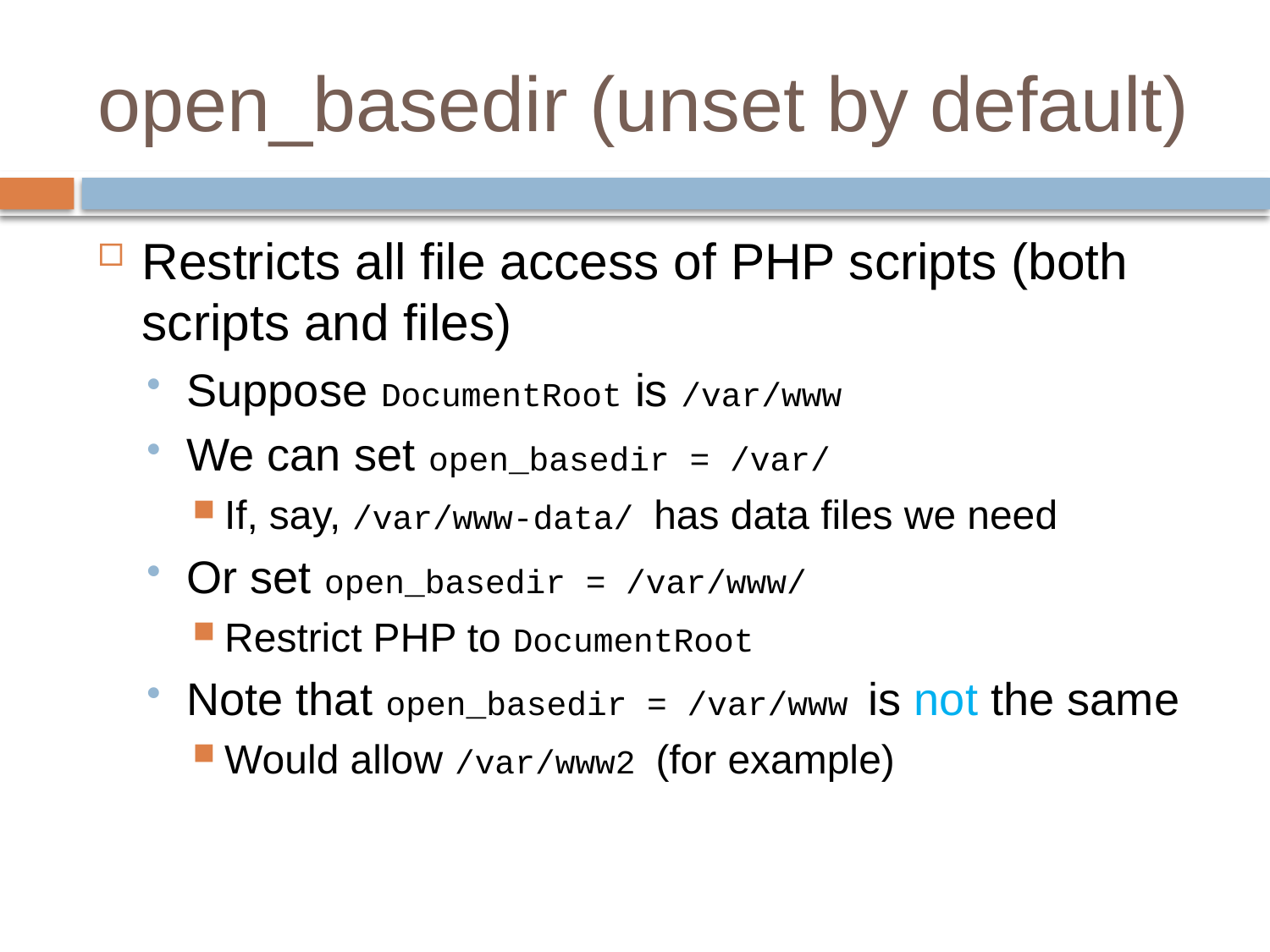

# open_basedir (unset by default)
Restricts all file access of PHP scripts (both scripts and files)
Suppose DocumentRoot is /var/www
We can set open_basedir = /var/
If, say, /var/www-data/ has data files we need
Or set open_basedir = /var/www/
Restrict PHP to DocumentRoot
Note that open_basedir = /var/www is not the same
Would allow /var/www2 (for example)